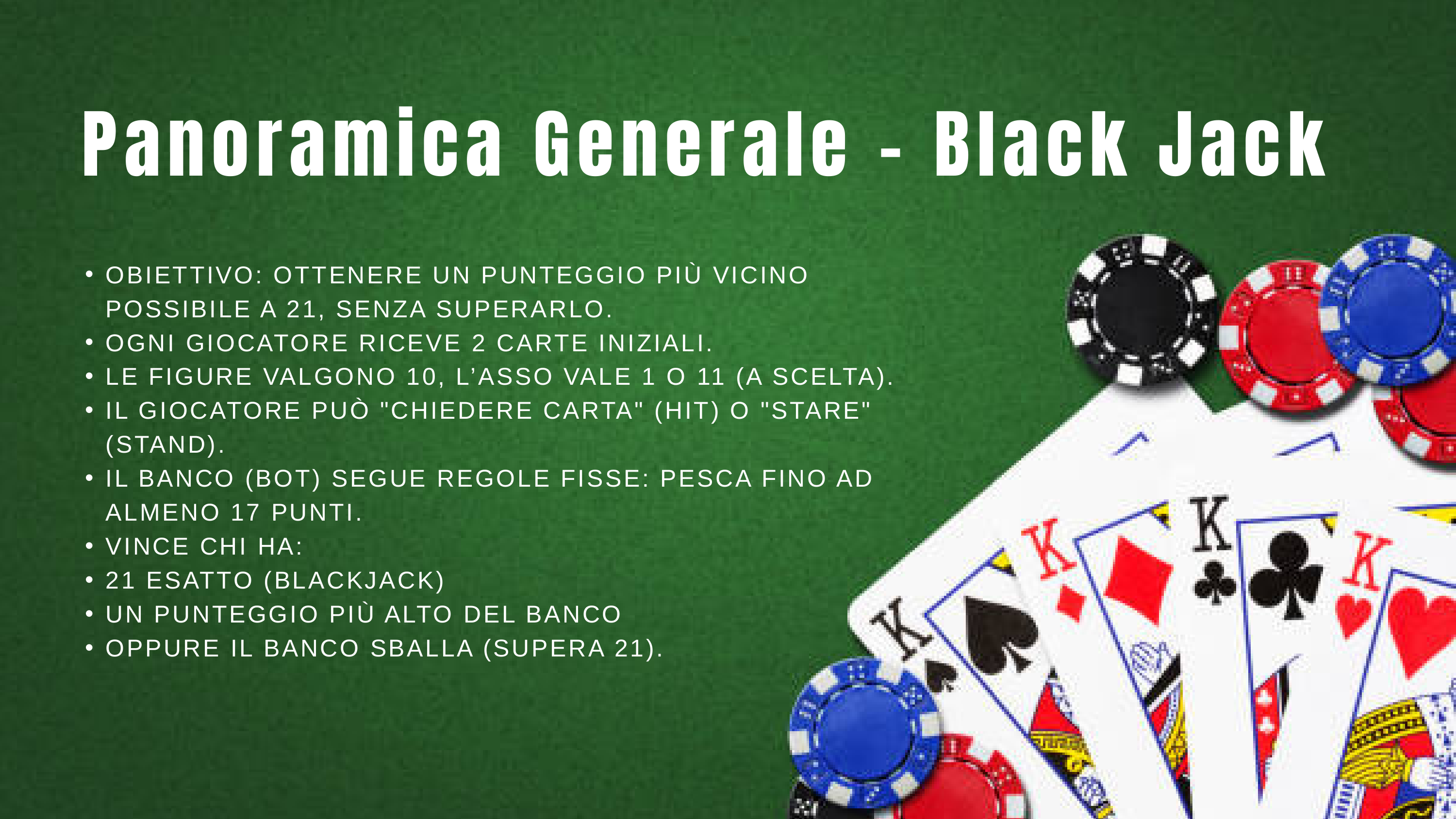

Panoramica Generale - Black Jack
OBIETTIVO: OTTENERE UN PUNTEGGIO PIÙ VICINO POSSIBILE A 21, SENZA SUPERARLO.
OGNI GIOCATORE RICEVE 2 CARTE INIZIALI.
LE FIGURE VALGONO 10, L’ASSO VALE 1 O 11 (A SCELTA).
IL GIOCATORE PUÒ "CHIEDERE CARTA" (HIT) O "STARE" (STAND).
IL BANCO (BOT) SEGUE REGOLE FISSE: PESCA FINO AD ALMENO 17 PUNTI.
VINCE CHI HA:
21 ESATTO (BLACKJACK)
UN PUNTEGGIO PIÙ ALTO DEL BANCO
OPPURE IL BANCO SBALLA (SUPERA 21).